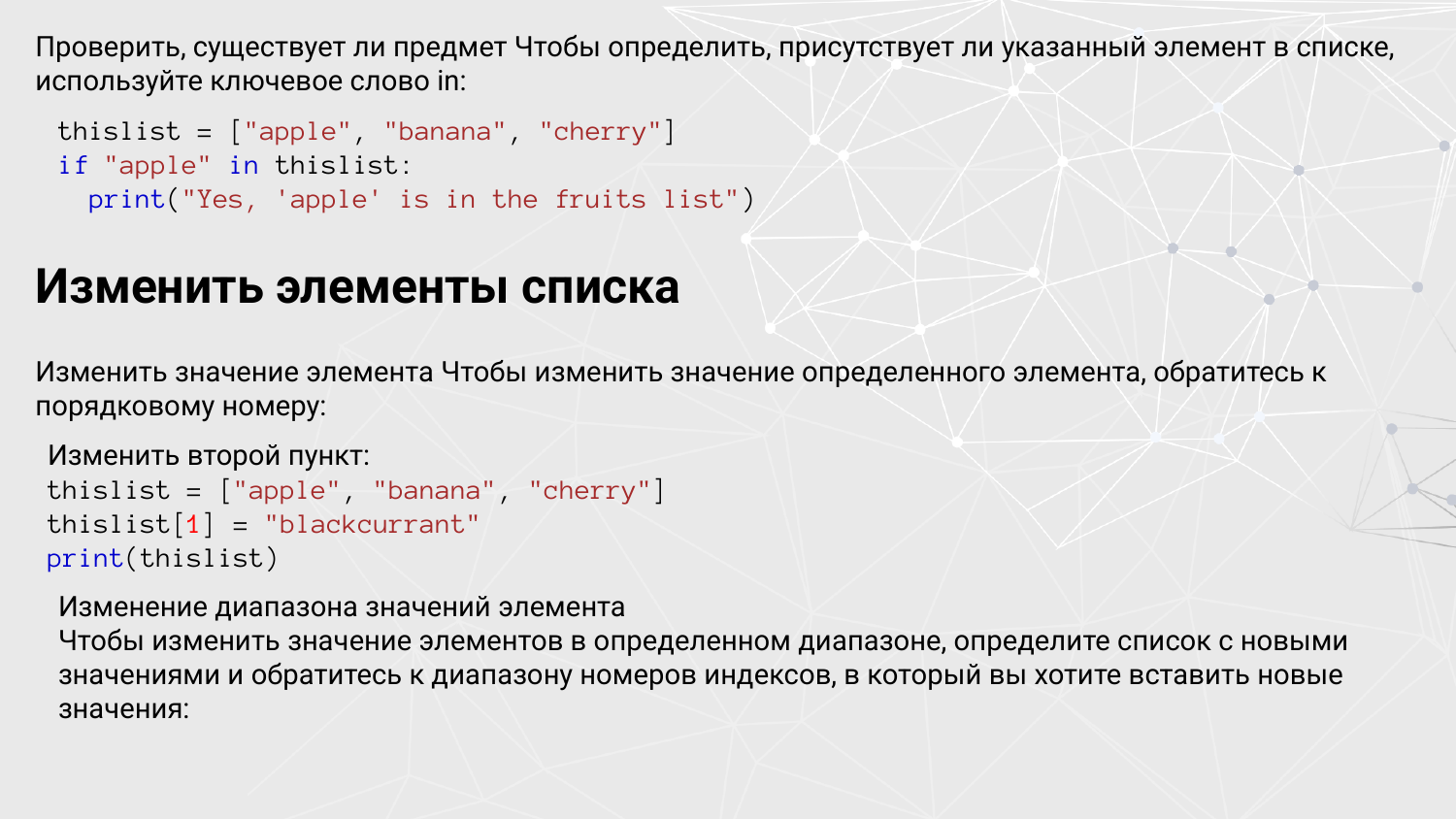

Проверить, существует ли предмет Чтобы определить, присутствует ли указанный элемент в списке, используйте ключевое слово in:
thislist = ["apple", "banana", "cherry"]
if "apple" in thislist:
  print("Yes, 'apple' is in the fruits list")
Изменить элементы списка
Изменить значение элемента Чтобы изменить значение определенного элемента, обратитесь к порядковому номеру:
Изменить второй пункт:
thislist = ["apple", "banana", "cherry"]
thislist[1] = "blackcurrant"
print(thislist)
Изменение диапазона значений элемента
Чтобы изменить значение элементов в определенном диапазоне, определите список с новыми значениями и обратитесь к диапазону номеров индексов, в который вы хотите вставить новые значения: